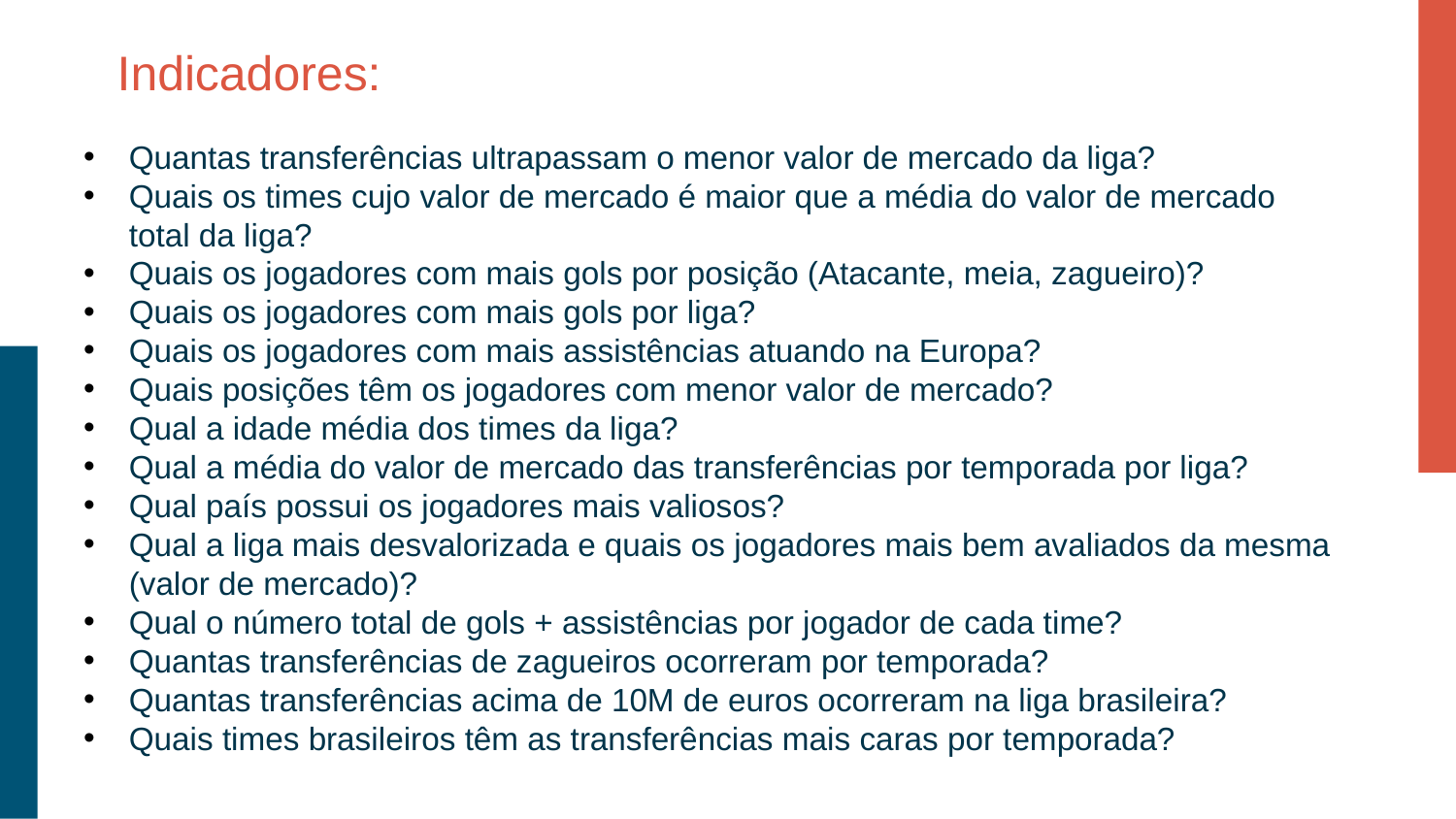

# Indicadores:
Quantas transferências ultrapassam o menor valor de mercado da liga?
Quais os times cujo valor de mercado é maior que a média do valor de mercado total da liga?
Quais os jogadores com mais gols por posição (Atacante, meia, zagueiro)?
Quais os jogadores com mais gols por liga?
Quais os jogadores com mais assistências atuando na Europa?
Quais posições têm os jogadores com menor valor de mercado?
Qual a idade média dos times da liga?
Qual a média do valor de mercado das transferências por temporada por liga?
Qual país possui os jogadores mais valiosos?
Qual a liga mais desvalorizada e quais os jogadores mais bem avaliados da mesma (valor de mercado)?
Qual o número total de gols + assistências por jogador de cada time?
Quantas transferências de zagueiros ocorreram por temporada?
Quantas transferências acima de 10M de euros ocorreram na liga brasileira?
Quais times brasileiros têm as transferências mais caras por temporada?